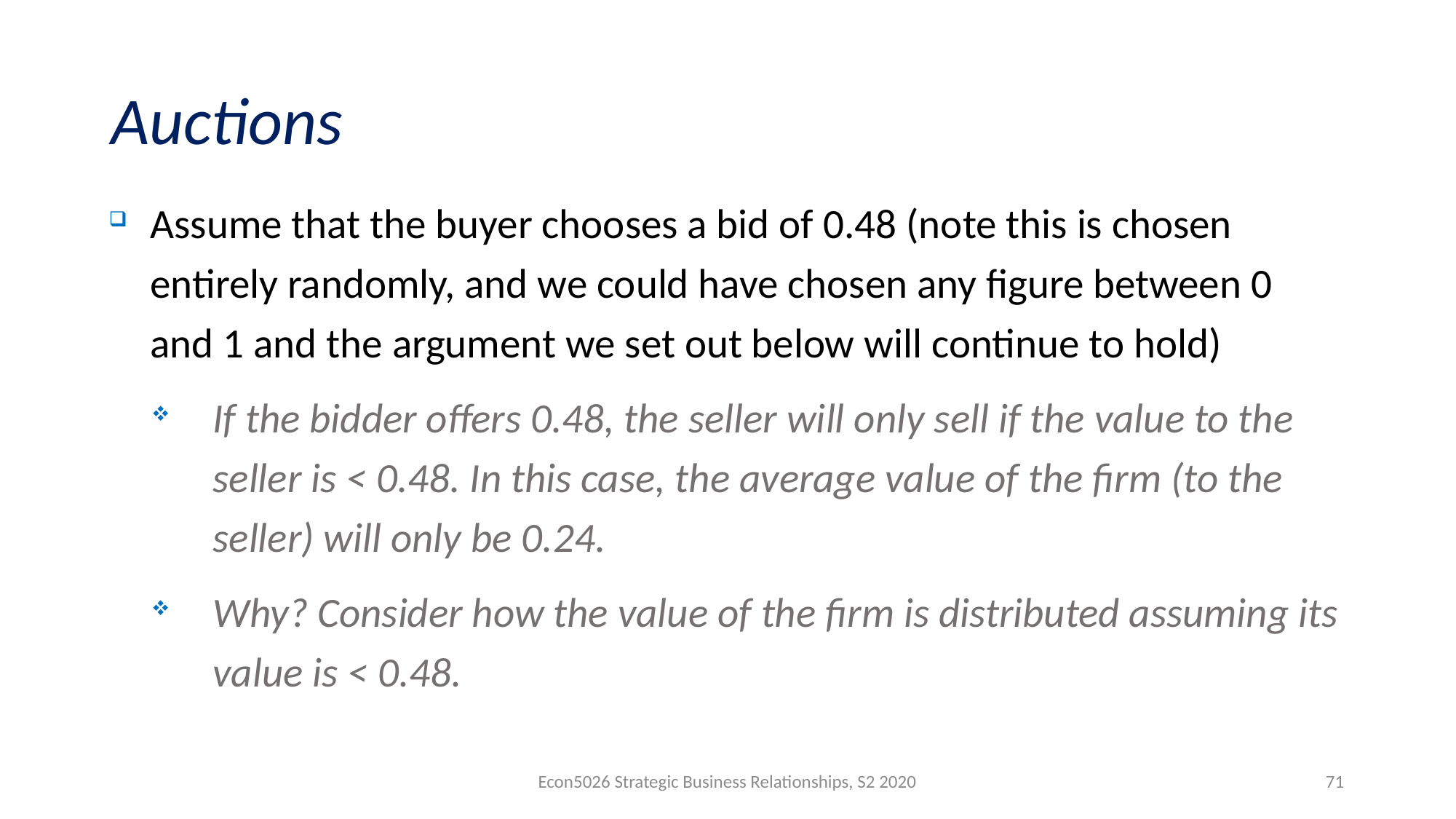

# Auctions
Assume that the buyer chooses a bid of 0.48 (note this is chosen entirely randomly, and we could have chosen any figure between 0 and 1 and the argument we set out below will continue to hold)
If the bidder offers 0.48, the seller will only sell if the value to the seller is < 0.48. In this case, the average value of the firm (to the seller) will only be 0.24.
Why? Consider how the value of the firm is distributed assuming its value is < 0.48.

Econ5026 Strategic Business Relationships, S2 2020
71